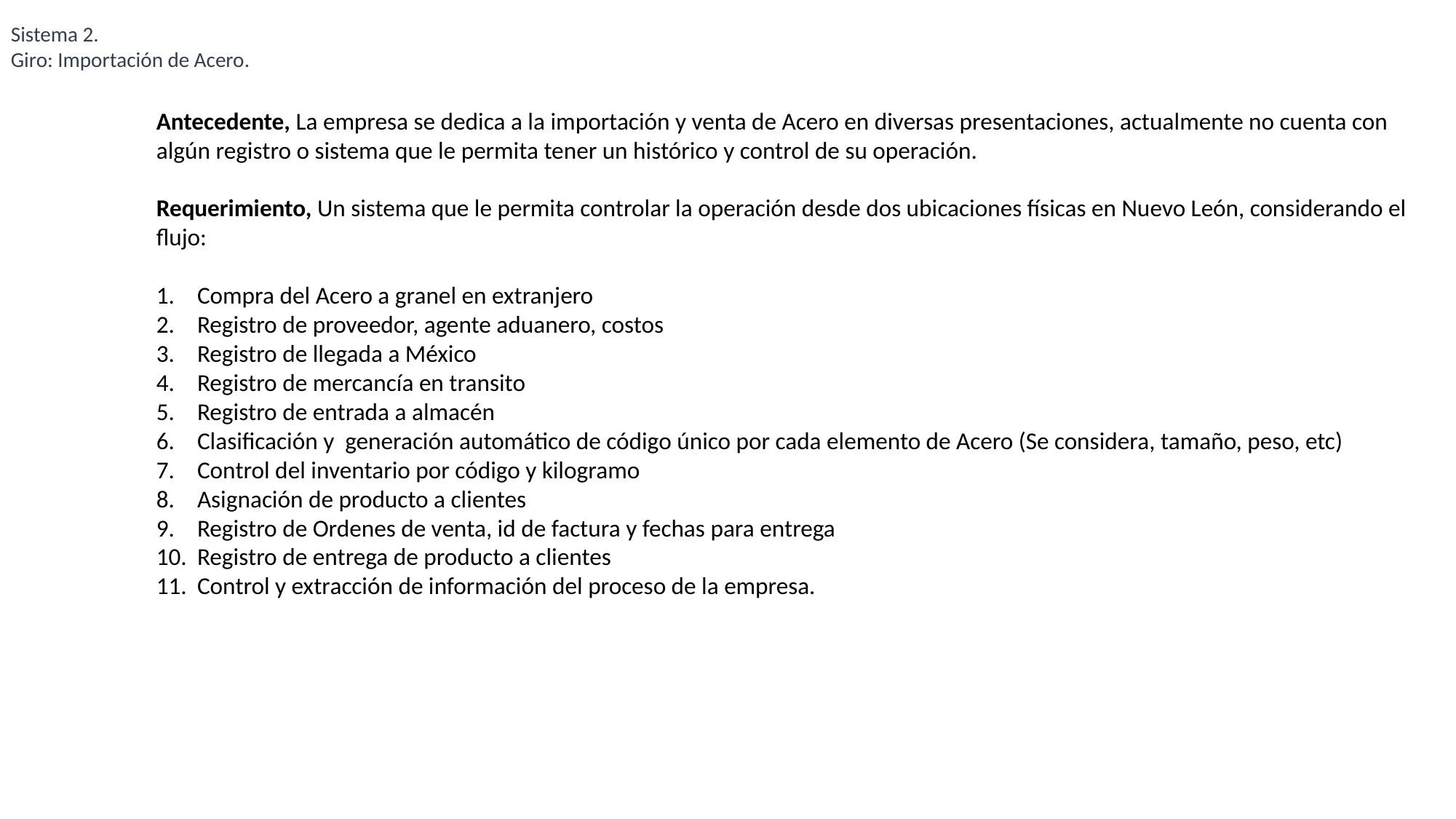

Sistema 2.
Giro: Importación de Acero.
Antecedente, La empresa se dedica a la importación y venta de Acero en diversas presentaciones, actualmente no cuenta con algún registro o sistema que le permita tener un histórico y control de su operación.

Requerimiento, Un sistema que le permita controlar la operación desde dos ubicaciones físicas en Nuevo León, considerando el flujo:

Compra del Acero a granel en extranjero
Registro de proveedor, agente aduanero, costos
Registro de llegada a México
Registro de mercancía en transito
Registro de entrada a almacén
Clasificación y  generación automático de código único por cada elemento de Acero (Se considera, tamaño, peso, etc)
Control del inventario por código y kilogramo
Asignación de producto a clientes
Registro de Ordenes de venta, id de factura y fechas para entrega
Registro de entrega de producto a clientes
Control y extracción de información del proceso de la empresa.